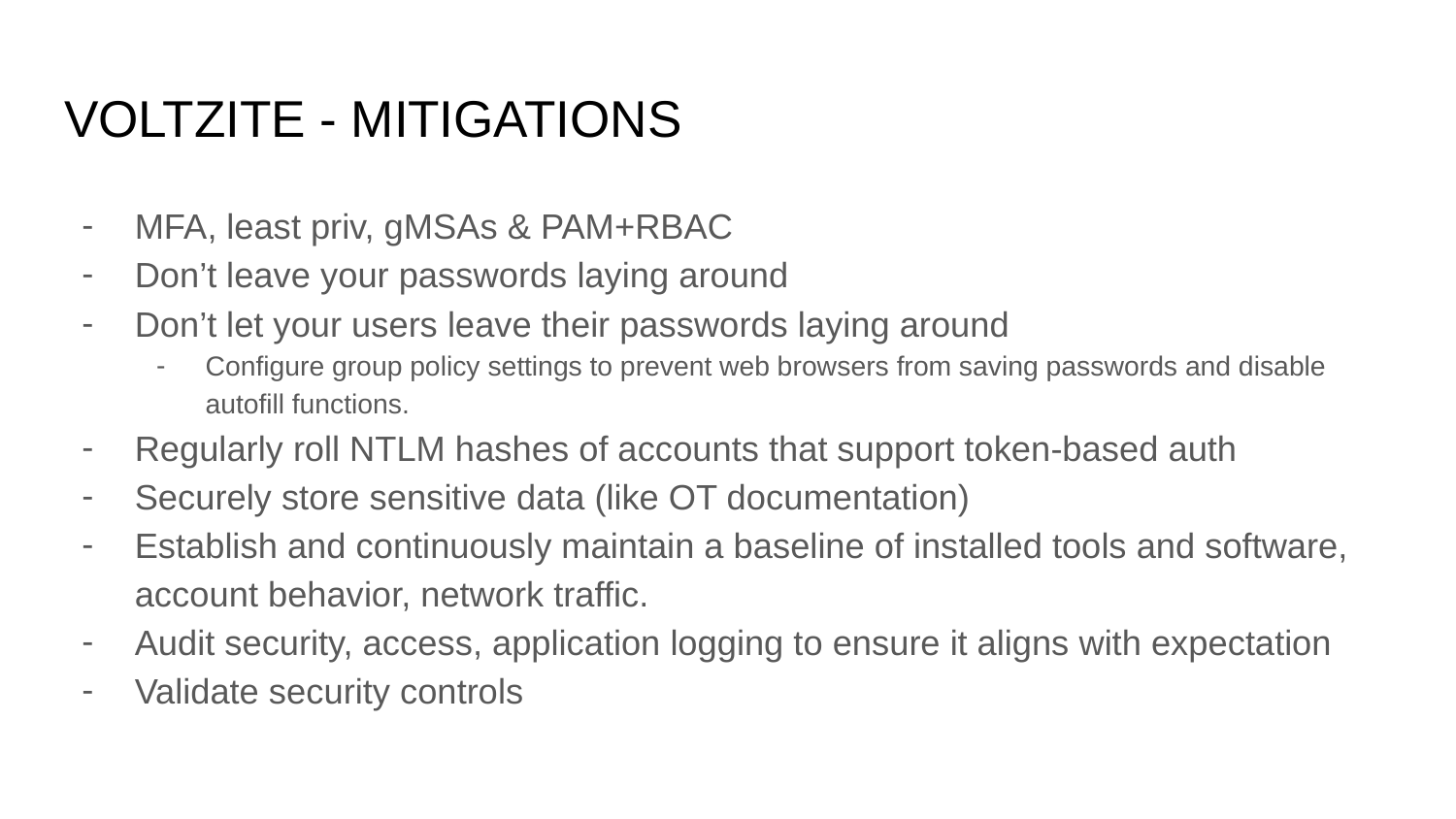

# VOLTZITE - MITIGATIONS
MFA, least priv, gMSAs & PAM+RBAC
Don’t leave your passwords laying around
Don’t let your users leave their passwords laying around
Configure group policy settings to prevent web browsers from saving passwords and disable autofill functions.
Regularly roll NTLM hashes of accounts that support token-based auth
Securely store sensitive data (like OT documentation)
Establish and continuously maintain a baseline of installed tools and software, account behavior, network traffic.
Audit security, access, application logging to ensure it aligns with expectation
Validate security controls